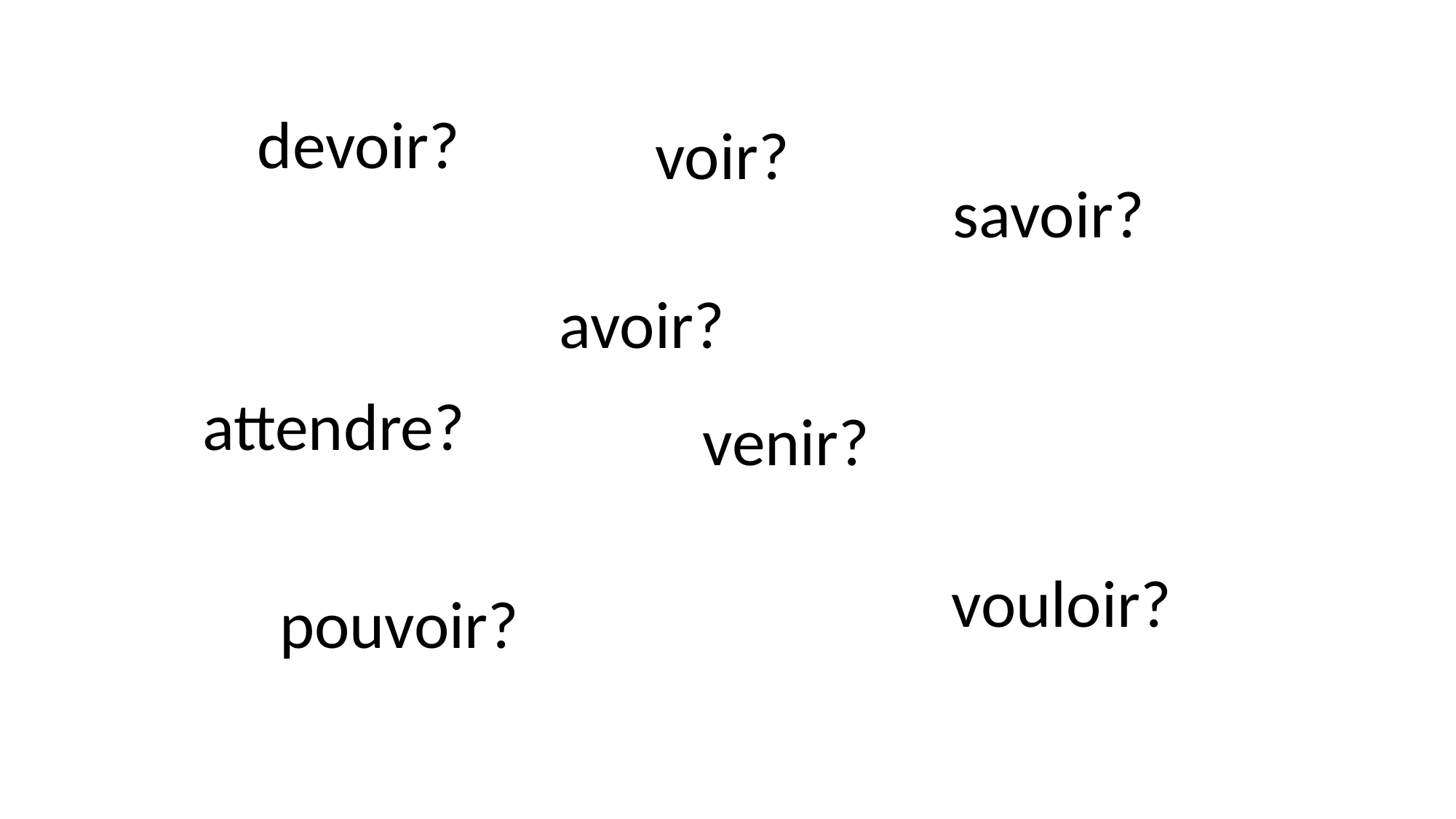

devoir?
voir?
savoir?

avoir?
# attendre?
venir?
vouloir?
pouvoir?